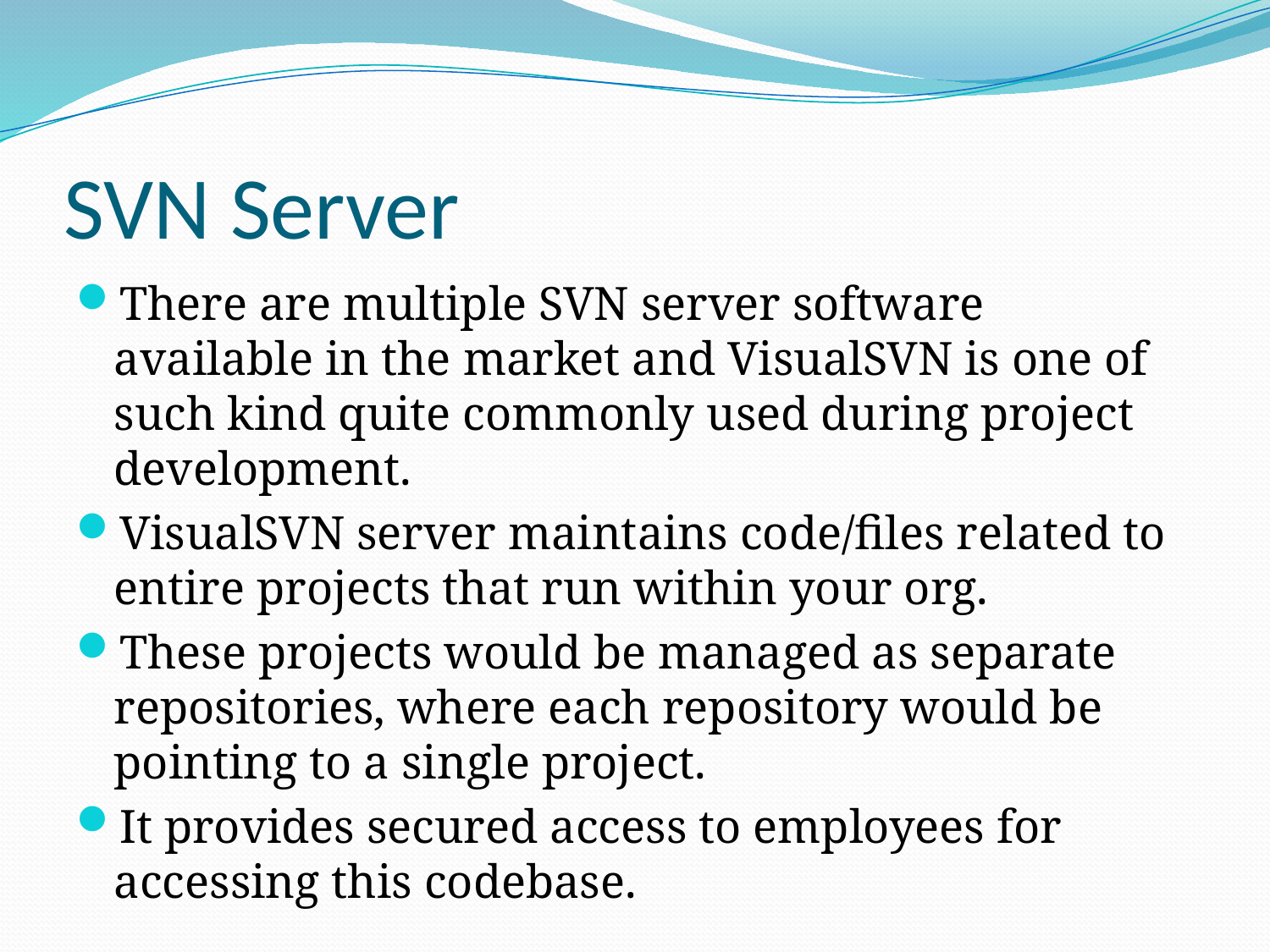

# SVN Server
There are multiple SVN server software available in the market and VisualSVN is one of such kind quite commonly used during project development.
VisualSVN server maintains code/files related to entire projects that run within your org.
These projects would be managed as separate repositories, where each repository would be pointing to a single project.
It provides secured access to employees for accessing this codebase.